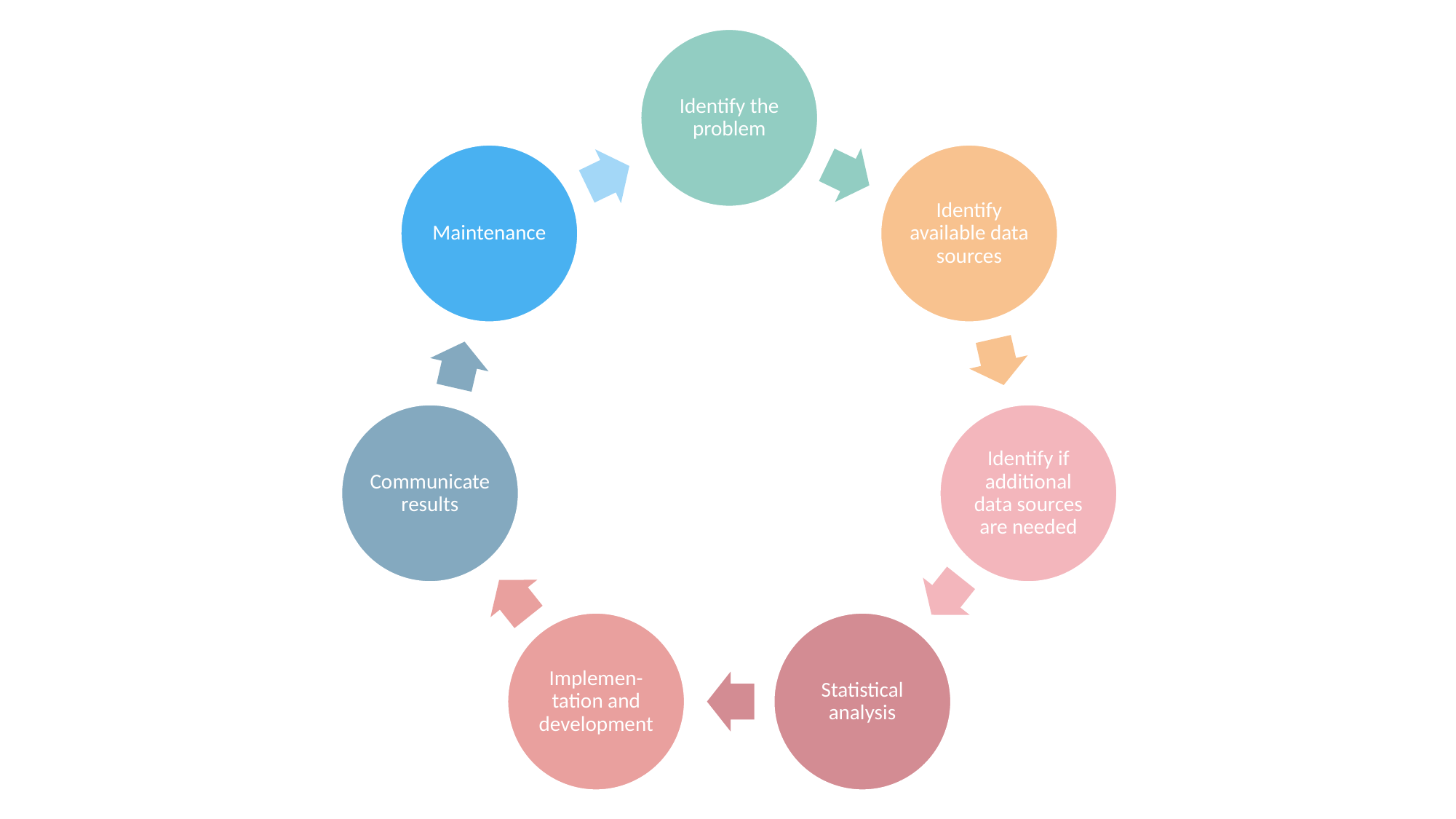

Identify the problem

Identify available data sources

Identify if additional data sources are needed

Statistical analysis

Implemen-tation and development

Communicate results

Maintenance